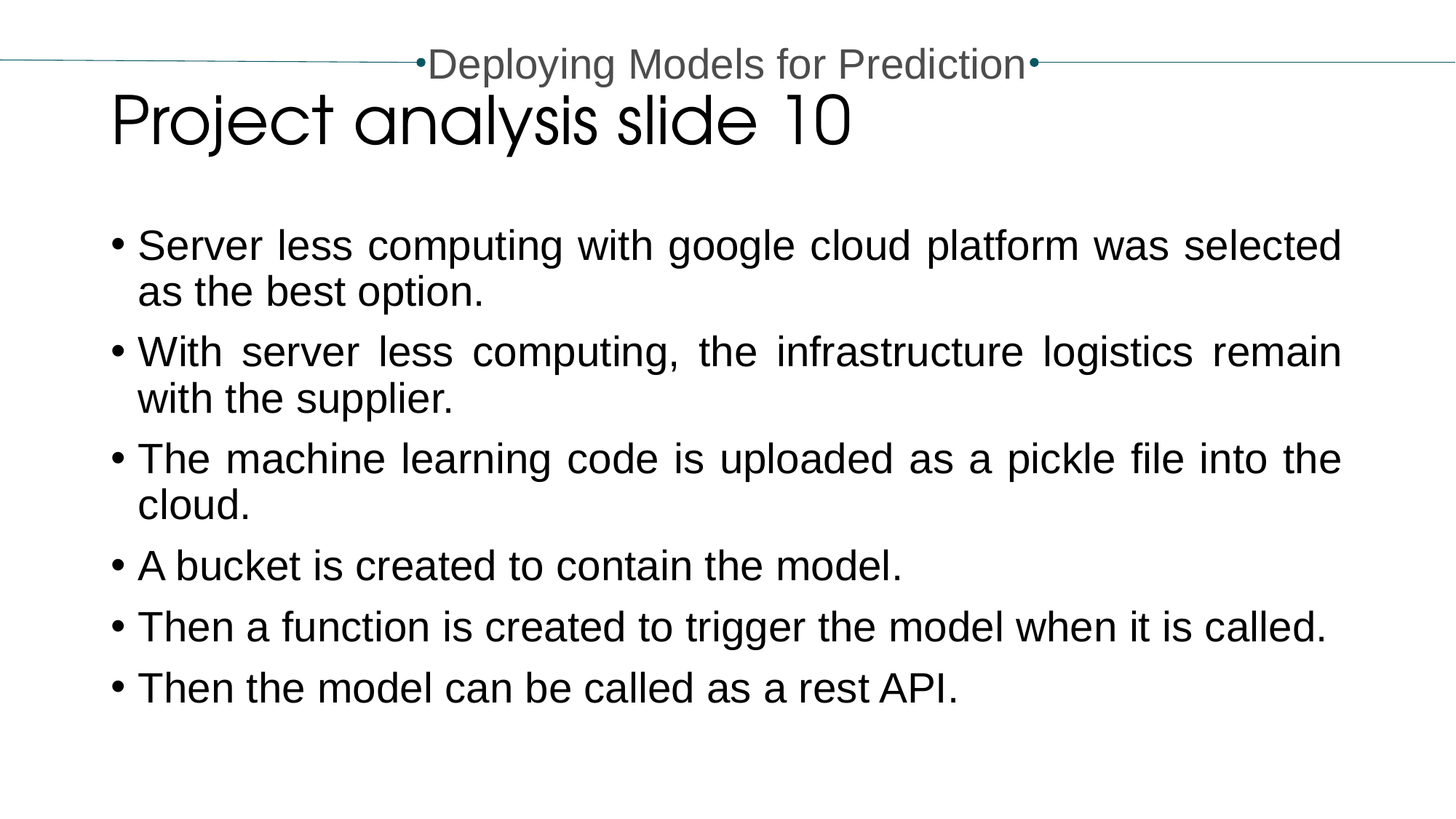

Deploying Models for Prediction
# Project analysis slide 10
Server less computing with google cloud platform was selected as the best option.
With server less computing, the infrastructure logistics remain with the supplier.
The machine learning code is uploaded as a pickle file into the cloud.
A bucket is created to contain the model.
Then a function is created to trigger the model when it is called.
Then the model can be called as a rest API.